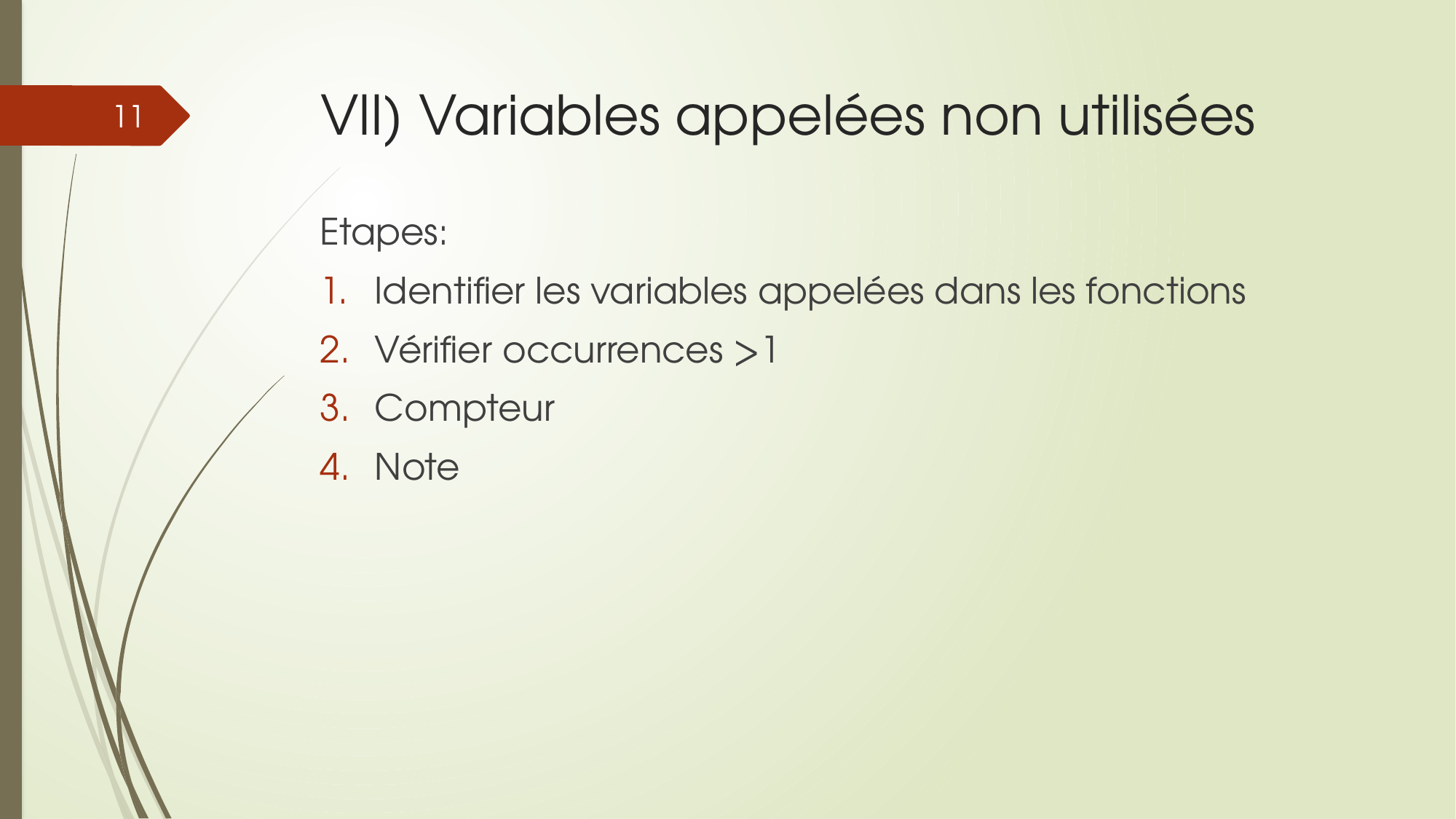

# VII) Variables appelées non utilisées
11
Etapes:
Identifier les variables appelées dans les fonctions
Vérifier occurrences >1
Compteur
Note